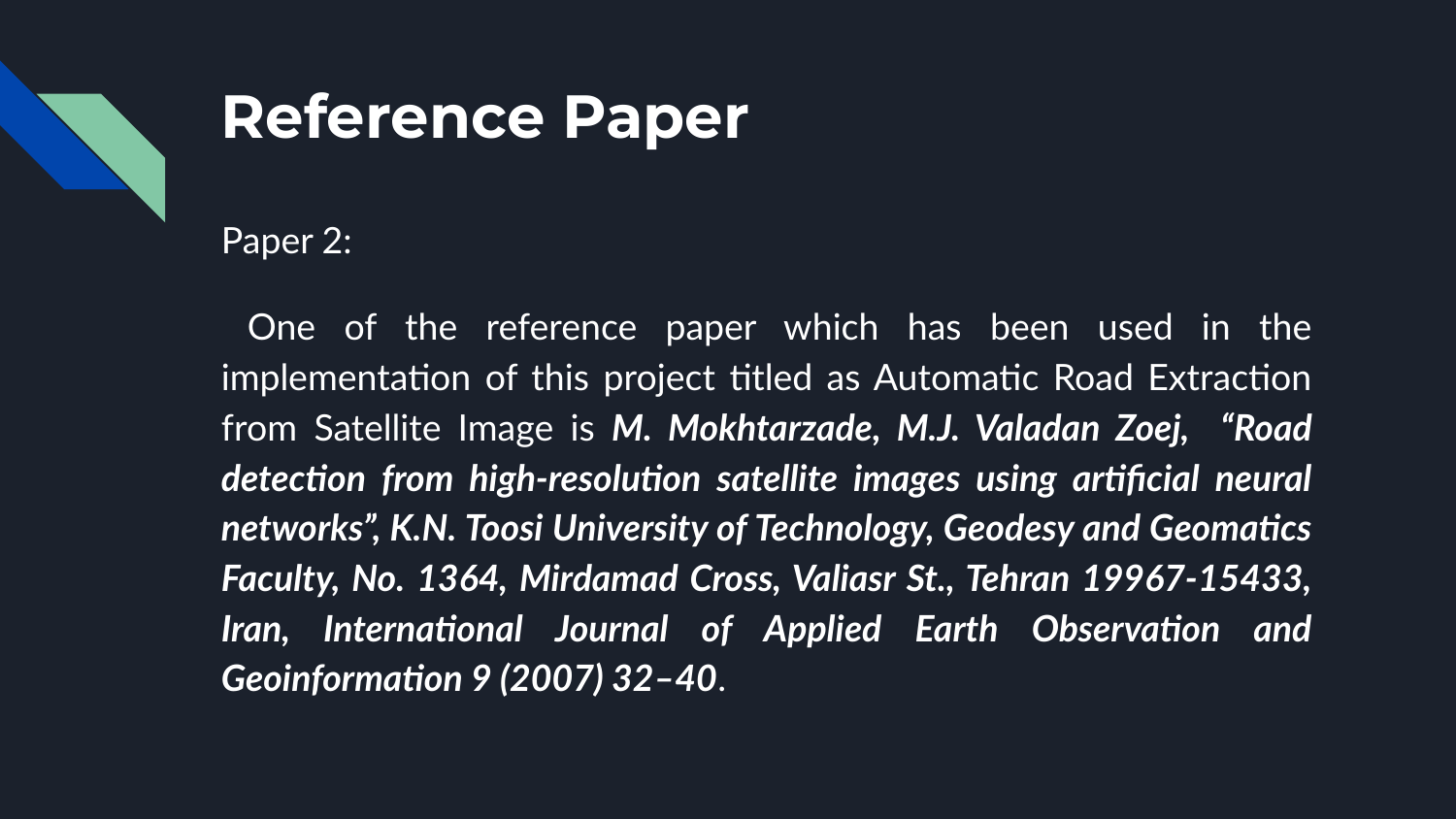

# Reference Paper
Paper 2:

 One of the reference paper which has been used in the implementation of this project titled as Automatic Road Extraction from Satellite Image is M. Mokhtarzade, M.J. Valadan Zoej,  “Road detection from high-resolution satellite images using artificial neural networks”, K.N. Toosi University of Technology, Geodesy and Geomatics Faculty, No. 1364, Mirdamad Cross, Valiasr St., Tehran 19967-15433, Iran, International Journal of Applied Earth Observation and Geoinformation 9 (2007) 32–40.